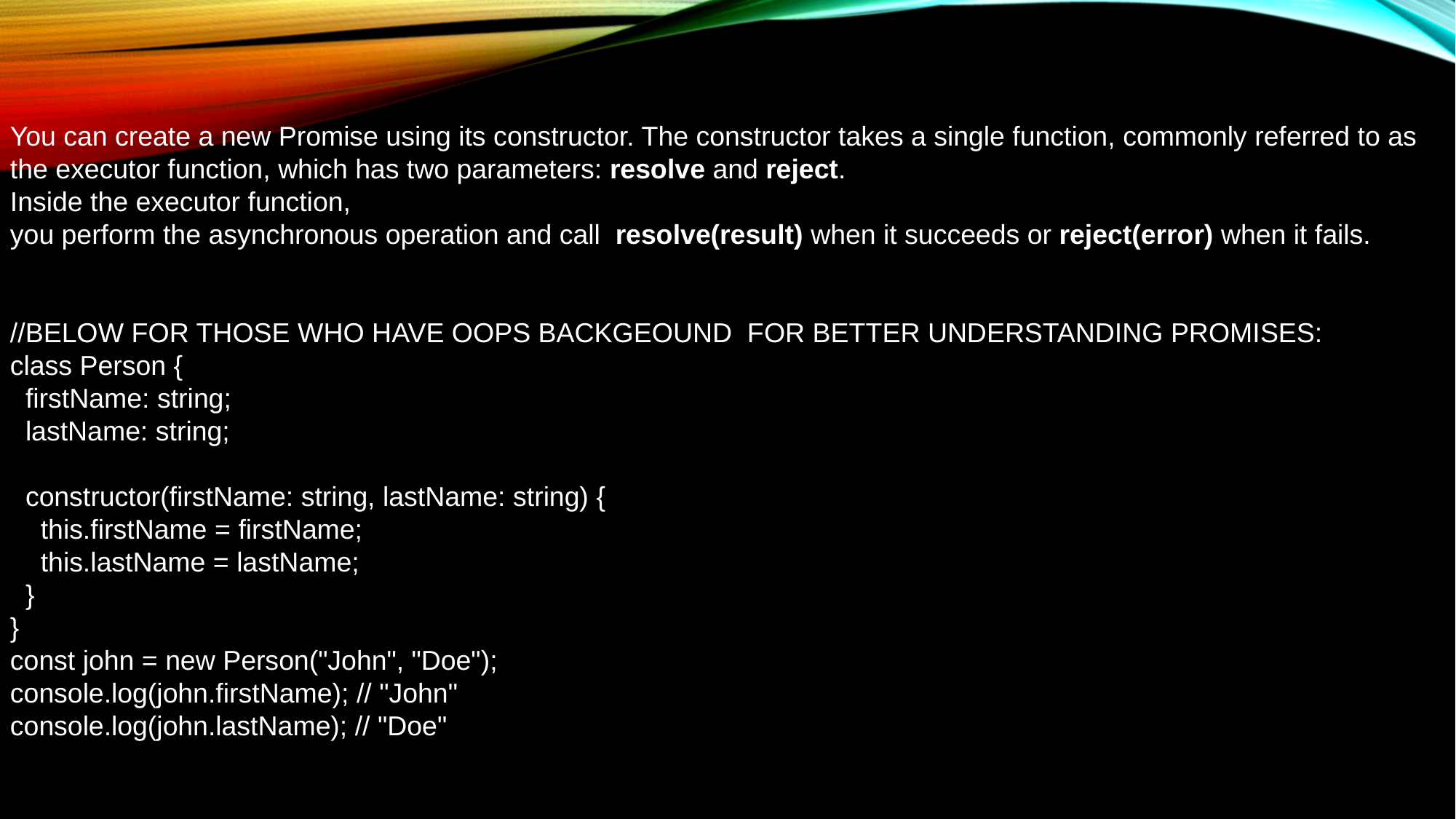

You can create a new Promise using its constructor. The constructor takes a single function, commonly referred to as
the executor function, which has two parameters: resolve and reject.
Inside the executor function,
you perform the asynchronous operation and call  resolve(result) when it succeeds or reject(error) when it fails.

//BELOW FOR THOSE WHO HAVE OOPS BACKGEOUND  FOR BETTER UNDERSTANDING PROMISES:
class Person {
  firstName: string;
  lastName: string;

  constructor(firstName: string, lastName: string) {
    this.firstName = firstName;
    this.lastName = lastName;
  }
}
const john = new Person("John", "Doe");
console.log(john.firstName); // "John"
console.log(john.lastName); // "Doe"

.